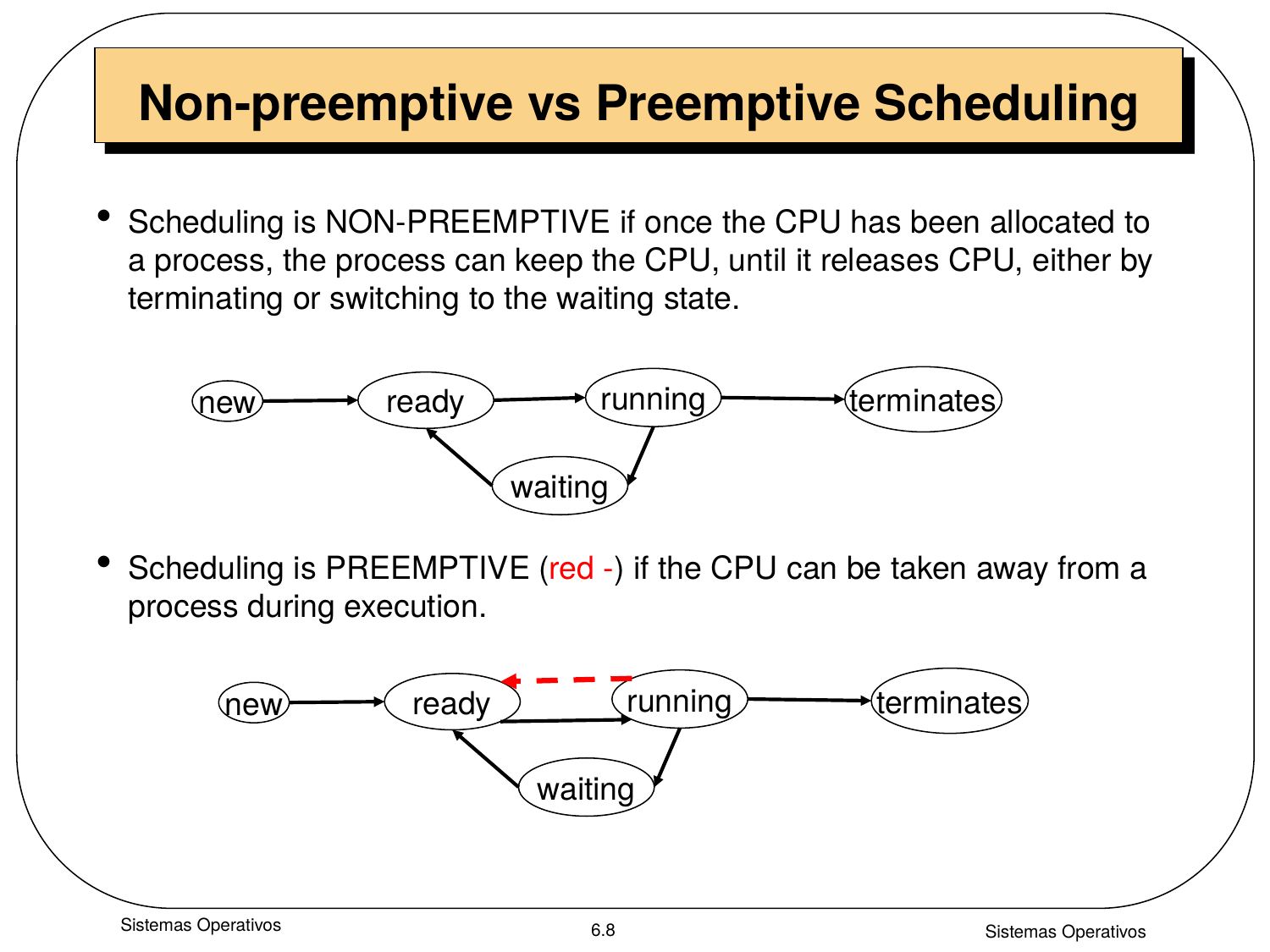

# Non-preemptive vs Preemptive Scheduling
Scheduling is NON-PREEMPTIVE if once the CPU has been allocated to a process, the process can keep the CPU, until it releases CPU, either by terminating or switching to the waiting state.

Scheduling is PREEMPTIVE (red -) if the CPU can be taken away from a process during execution.

terminates
running
ready
new
waiting
terminates
running
ready
new
waiting
Sistemas Operativos